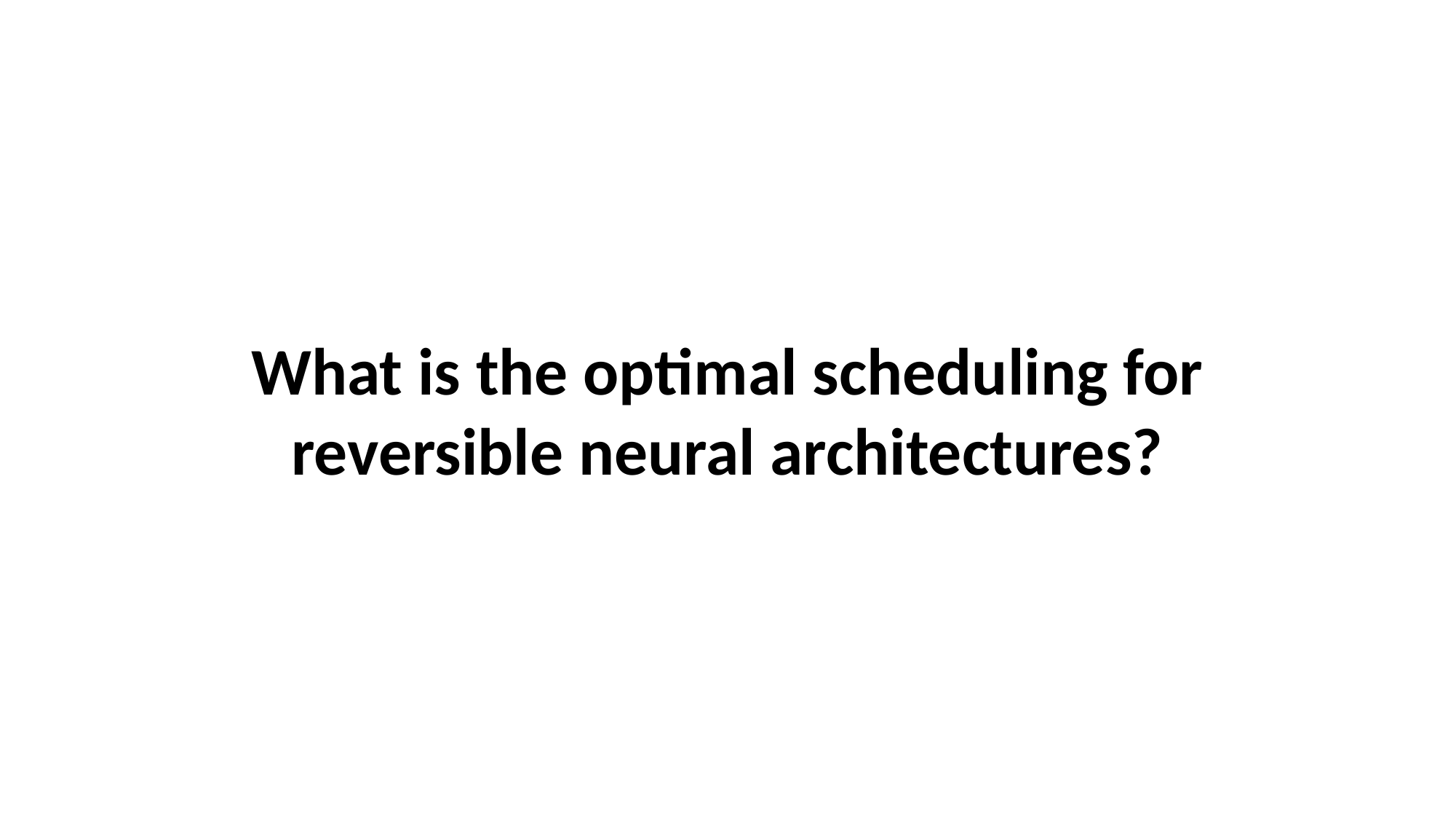

What is the optimal scheduling for reversible neural architectures?